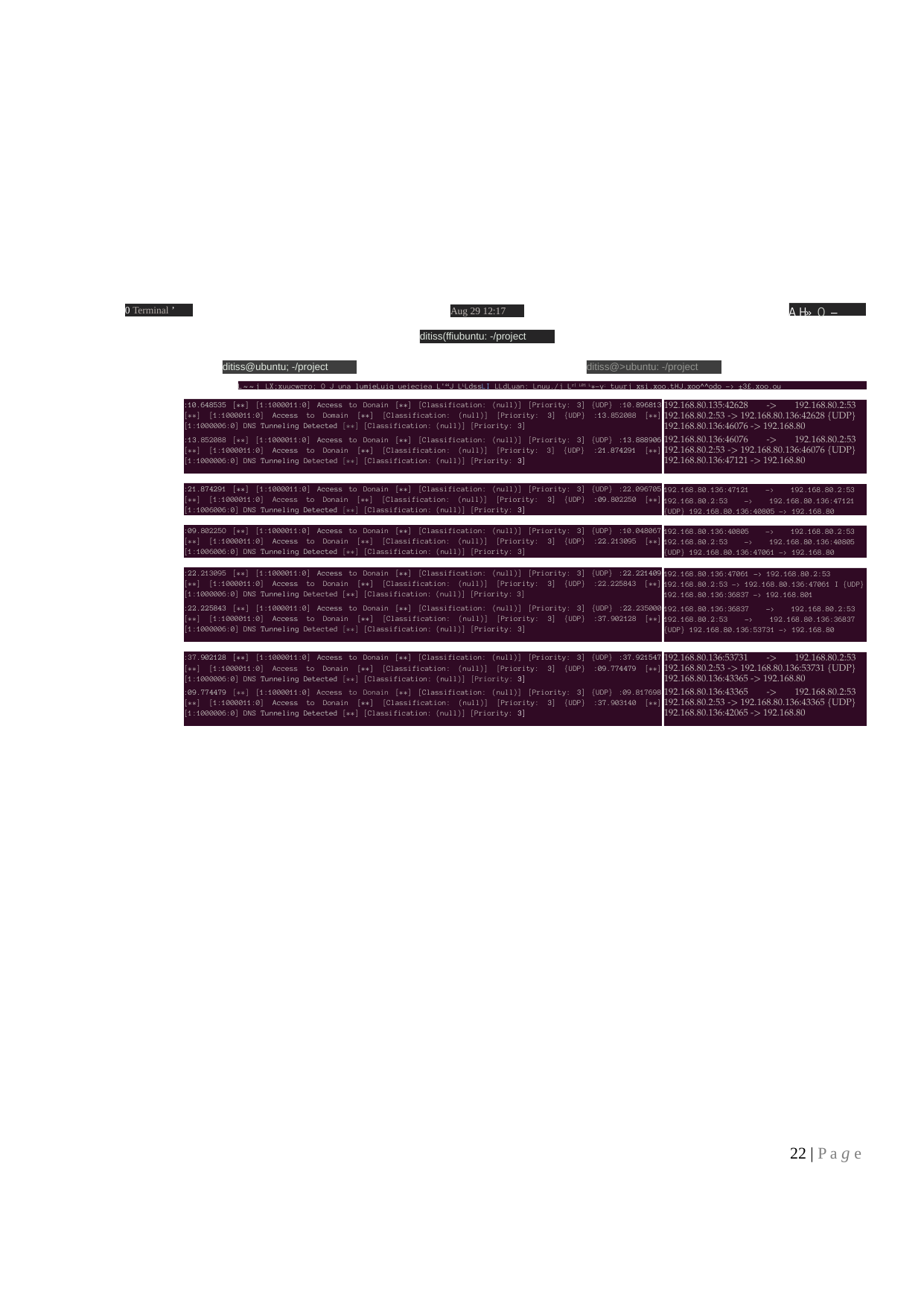

A H» O -
0 Terminal ’
Aug 29 12:17
ditiss(ffiubuntu: -/project
ditiss@ubuntu; -/project
ditiss@>ubuntu: -/project
L~~j lx;xuucwcro; o j una lumieLuig ueieciea L'“J LLLdssli LLdLuan: Lnuu./j Lr| L01 L*-y; tuurj xsi.xoo.tHJ.xoo^^odo -> ±3£.xoo.ou
:10.648535 [**] [1:1000011:0] Access to Donain [**] [Classification: (null)] [Priority: 3] {UDP} :10.896813 [**] [1:1000011:0] Access to Domain [**] [Classification: (null)] [Priority: 3] {UDP} :13.852088 [**] [1:1000006:0] DNS Tunneling Detected [**] [Classification: (null)] [Priority: 3]
:13.852088 [**] [1:1000011:0] Access to Donain [**] [Classification: (null)] [Priority: 3] {UDP} :13.888906 [**] [1:1000011:0] Access to Donain [**] [Classification: (null)] [Priority: 3] {UDP} :21.874291 [**] [1:1000006:0] DNS Tunneling Detected [**] [Classification: (null)] [Priority: 3]
192.168.80.135:42628 -> 192.168.80.2:53 192.168.80.2:53 -> 192.168.80.136:42628 {UDP} 192.168.80.136:46076 -> 192.168.80
192.168.80.136:46076 -> 192.168.80.2:53 192.168.80.2:53 -> 192.168.80.136:46076 {UDP} 192.168.80.136:47121 -> 192.168.80
:21.874291 [**] [1:1000011:0] Access to Donain [**] [Classification: (null)] [Priority: 3] {UDP} :22.096705 [**] [1:1000011:0] Access to Donain [**] [Classification: (null)] [Priority: 3] {UDP} :09.802250 [**] [1:1006006:0] DNS Tunneling Detected [**] [Classification: (null)] [Priority: 3]
192.168.80.136:47121 -> 192.168.80.2:53 192.168.80.2:53 -> 192.168.80.136:47121 {UDP} 192.168.80.136:40805 -> 192.168.80
:09.80225O [**] [1:1000011:0] Access to Donain [**] [Classification: (null)] [Priority: 3] {UDP} :10.048067 [**] [1:1000011:0] Access to Donain [**] [Classification: (null)] [Priority: 3] {UDP} :22.213095 [**] [1:1006006:0] DNS Tunneling Detected [**] [Classification: (null)] [Priority: 3]
192.168.80.136:40805 -> 192.168.80.2:53 192.168.80.2:53 -> 192.168.80.136:40805 {UDP} 192.168.80.136:47061 -> 192.168.80
:22.213095 [**] [1:1000011:0] Access to Donain [**] [Classification: (null)] [Priority: 3] {UDP} :22.221409 [**] [1:1000011:0] Access to Donain [**] [Classification: (null)] [Priority: 3] {UDP} :22.225843 [**] [1:1000006:0] DNS Tunneling Detected [**] [Classification: (null)] [Priority: 3]
:22.225843 [**] [1:1000011:0] Access to Donain [**] [Classification: (null)] [Priority: 3] {UDP} :22.235000 [**] [1:1000011:0] Access to Donain [**] [Classification: (null)] [Priority: 3] {UDP} :37.902128 [**] [1:1000006:0] DNS Tunneling Detected [**] [Classification: (null)] [Priority: 3]
192.168.80.136:47061 -> 192.168.80.2:53 192.168.80.2:53 -> 192.168.80.136:47061 I {UDP} 192.168.80.136:36837 -> 192.168.801
192.168.80.136:36837 -> 192.168.80.2:53 192.168.80.2:53 -> 192.168.80.136:36837 {UDP} 192.168.80.136:53731 -> 192.168.80
:37.902128 [**] [1:1000011:0] Access to Donain [**] [Classification: (null)] [Priority: 3] {UDP} :37.921547 [**] [1:1000011:0] Access to Donain [**] [Classification: (null)] [Priority: 3] {UDP} :09.774479 [**] [1:1000006:0] DNS Tunneling Detected [**] [Classification: (null)] [Priority: 3]
:09.774479 [**] [1:1000011:0] Access to Donain [**] [Classification: (null)] [Priority: 3] {UDP} :09.817698 [**] [1:1000011:0] Access to Donain [**] [Classification: (null)] [Priority: 3] {UDP} :37.903140 [**] [1:1000006:0] DNS Tunneling Detected [**] [Classification: (null)] [Priority: 3]
192.168.80.136:53731 -> 192.168.80.2:53 192.168.80.2:53 -> 192.168.80.136:53731 {UDP} 192.168.80.136:43365 -> 192.168.80
192.168.80.136:43365 -> 192.168.80.2:53 192.168.80.2:53 -> 192.168.80.136:43365 {UDP} 192.168.80.136:42065 -> 192.168.80
22 | P a g e